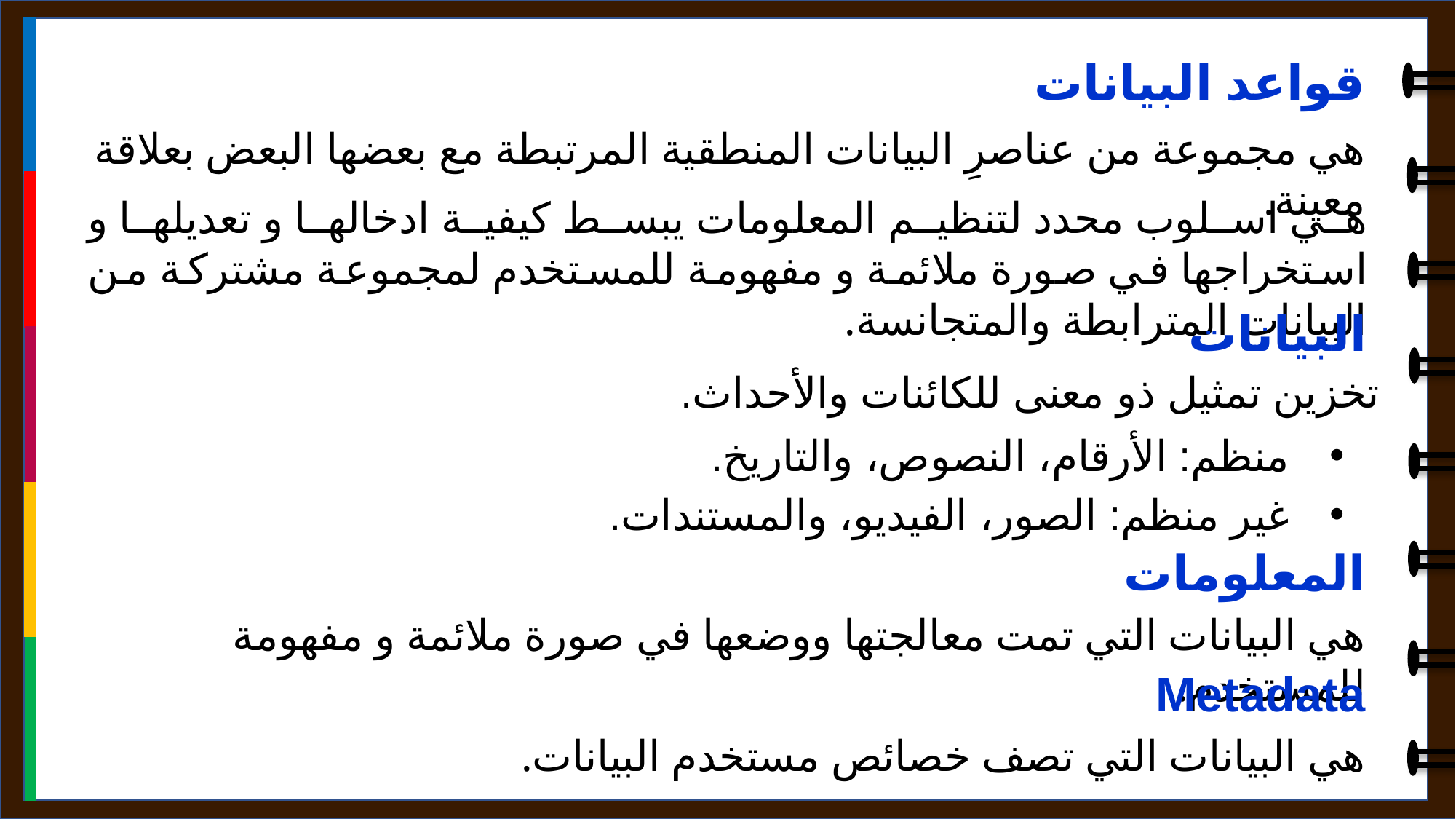

قواعد البيانات

هي مجموعة من عناصرِ البيانات المنطقية المرتبطة مع بعضها البعض بعلاقة معينة.

هي اسلوب محدد لتنظيم المعلومات يبسط كيفية ادخالها و تعديلها و استخراجها في صورة ملائمة و مفهومة للمستخدم لمجموعة مشتركة من البيانات المترابطة والمتجانسة.

البيانات

تخزين تمثيل ذو معنى للكائنات والأحداث.

منظم: الأرقام، النصوص، والتاريخ.

غير منظم: الصور، الفيديو، والمستندات.

المعلومات

هي البيانات التي تمت معالجتها ووضعها في صورة ملائمة و مفهومة للمستخدم.

Metadata
هي البيانات التي تصف خصائص مستخدم البيانات.